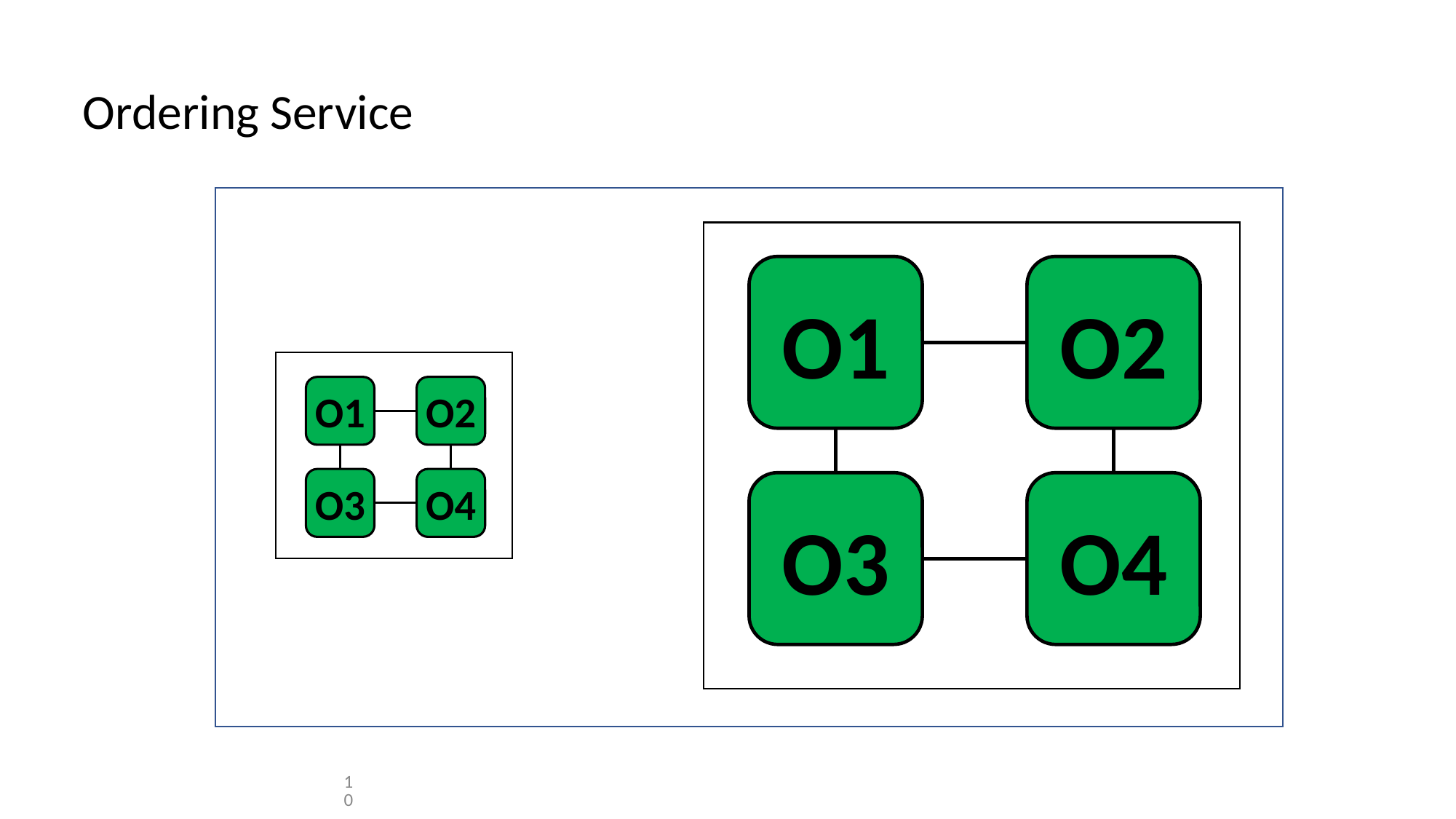

# Ordering Service

O1
O2

O1
O2
O3
O4
O3
O4
10